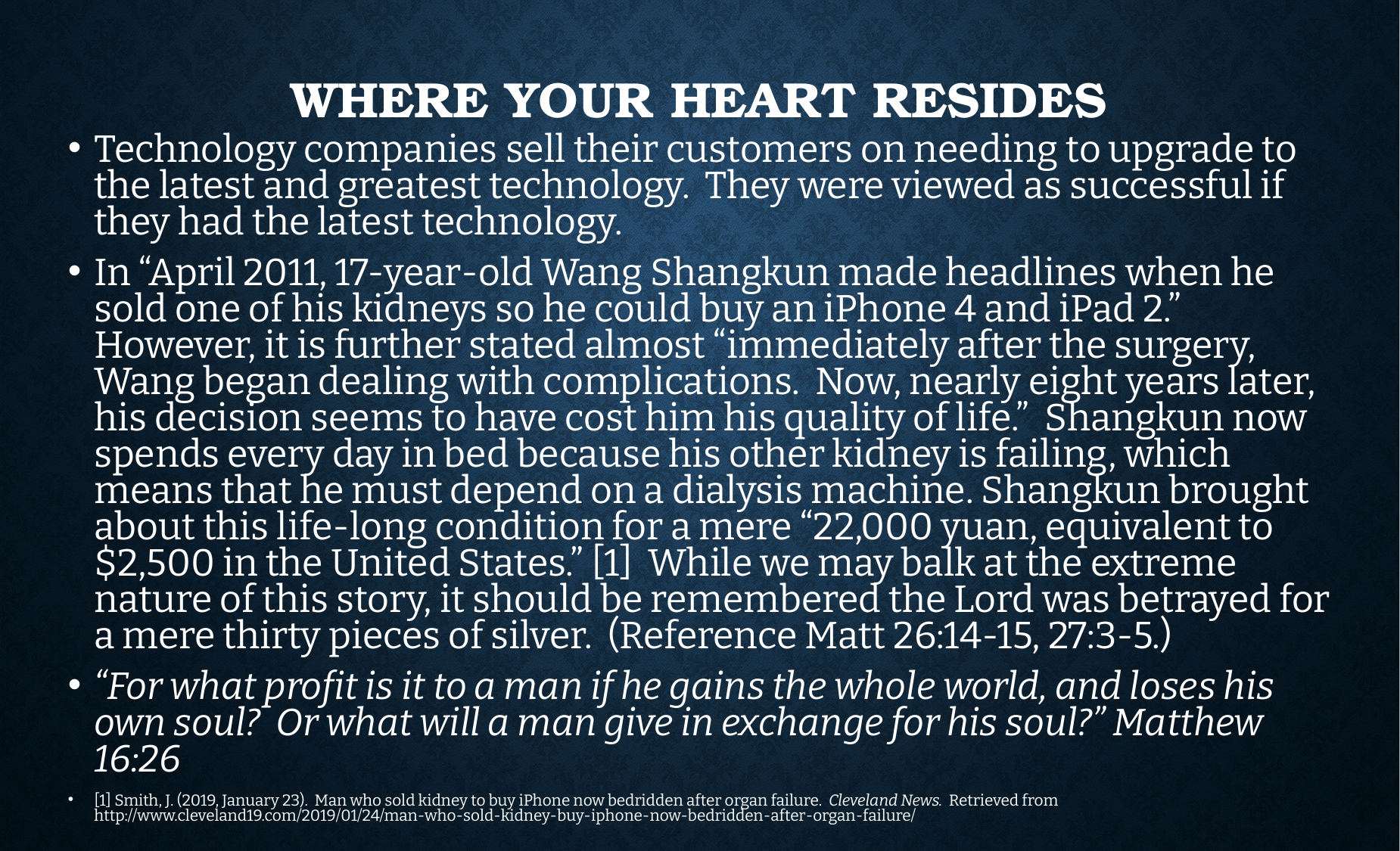

# Where Your Heart Resides
Technology companies sell their customers on needing to upgrade to the latest and greatest technology.  They were viewed as successful if they had the latest technology.
In “April 2011, 17-year-old Wang Shangkun made headlines when he sold one of his kidneys so he could buy an iPhone 4 and iPad 2.” However, it is further stated almost “immediately after the surgery, Wang began dealing with complications.  Now, nearly eight years later, his decision seems to have cost him his quality of life.”  Shangkun now spends every day in bed because his other kidney is failing, which means that he must depend on a dialysis machine. Shangkun brought about this life-long condition for a mere “22,000 yuan, equivalent to $2,500 in the United States.” [1]  While we may balk at the extreme nature of this story, it should be remembered the Lord was betrayed for a mere thirty pieces of silver.  (Reference Matt 26:14-15, 27:3-5.)
“For what profit is it to a man if he gains the whole world, and loses his own soul?  Or what will a man give in exchange for his soul?” Matthew 16:26
[1] Smith, J. (2019, January 23).  Man who sold kidney to buy iPhone now bedridden after organ failure.  Cleveland News.  Retrieved from http://www.cleveland19.com/2019/01/24/man-who-sold-kidney-buy-iphone-now-bedridden-after-organ-failure/